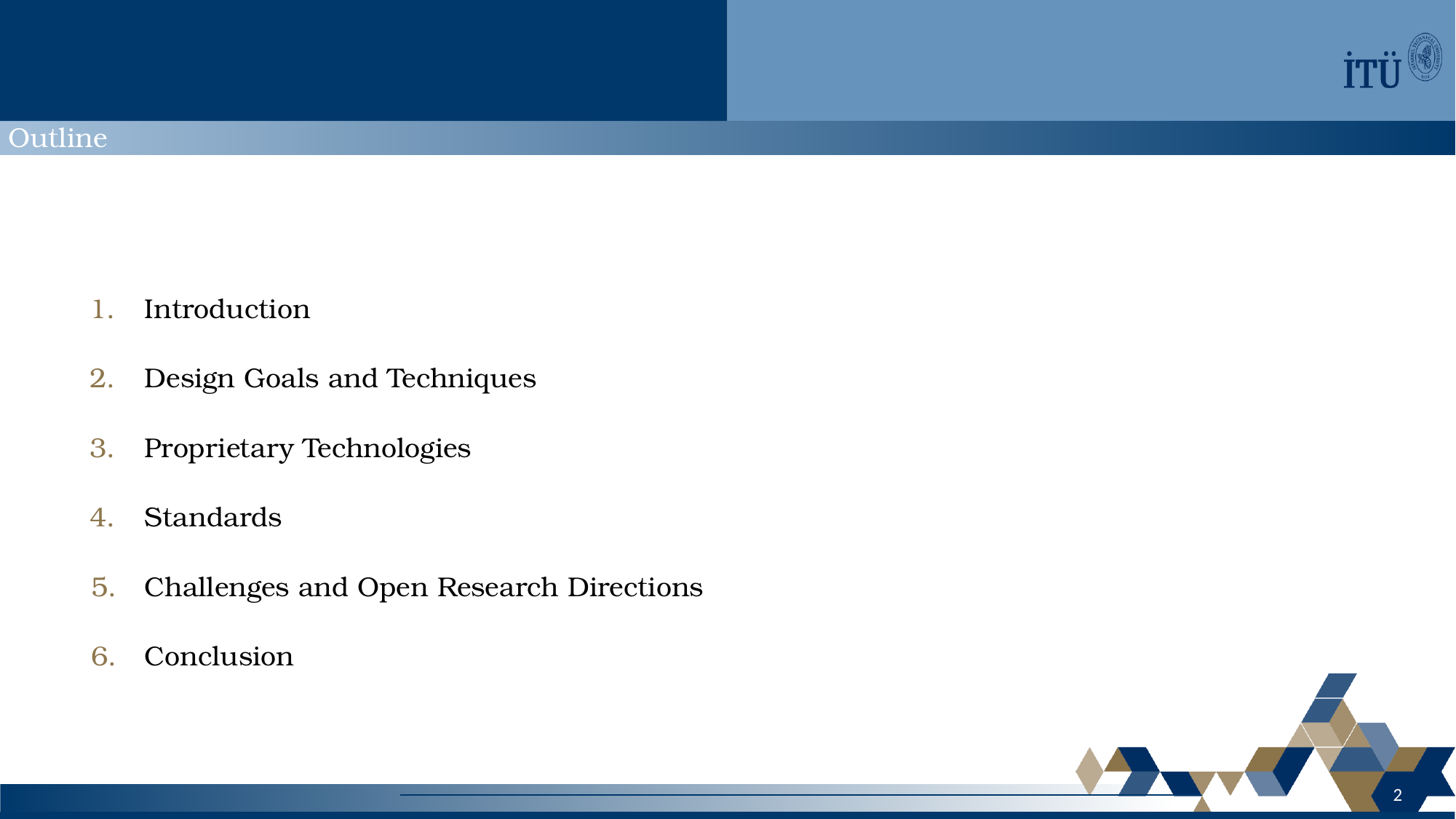

Outline
Introduction
Design Goals and Techniques
Proprietary Technologies
Standards
Challenges and Open Research Directions
Conclusion
2